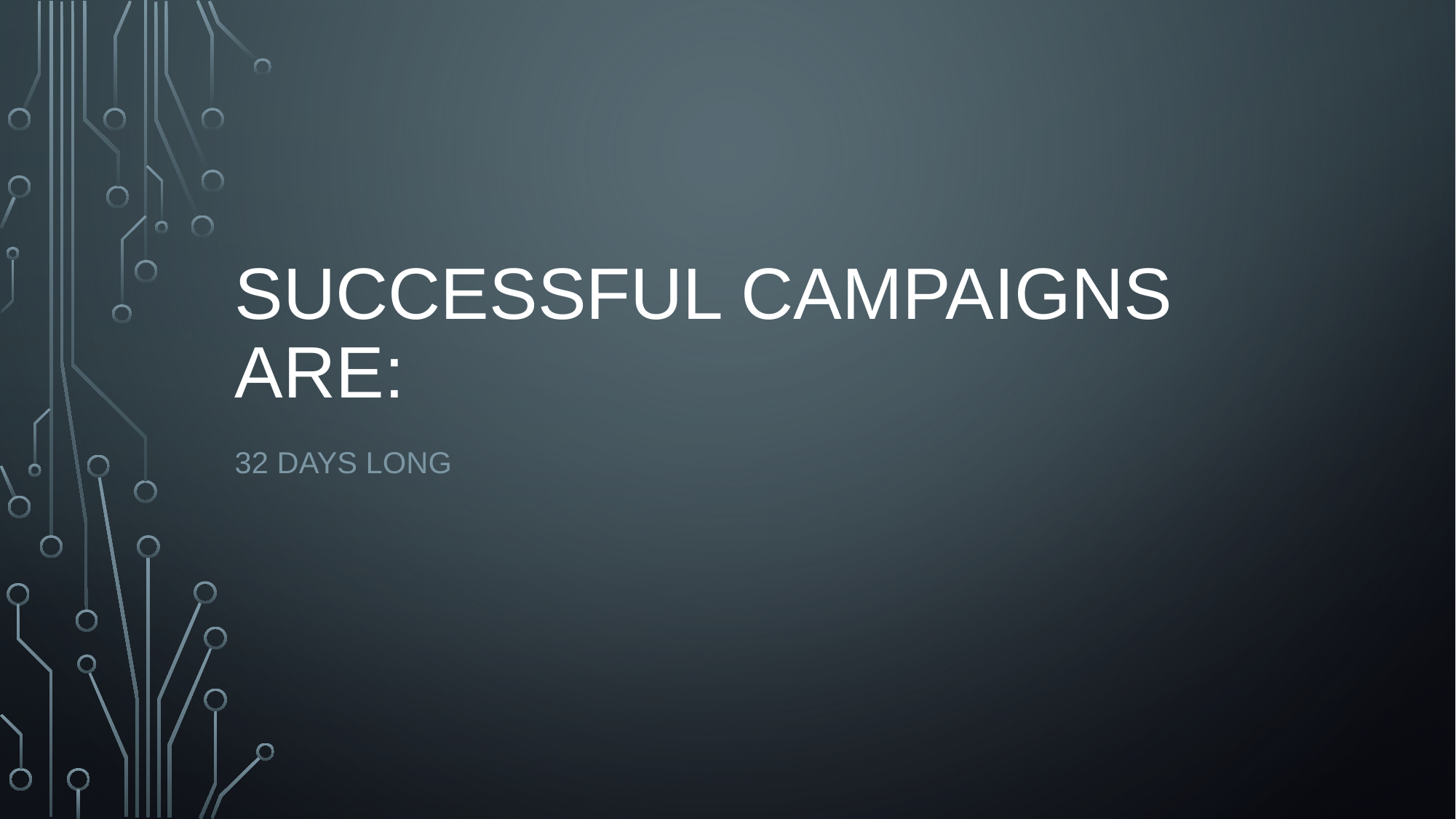

# Successful campaigns are:
32 days long